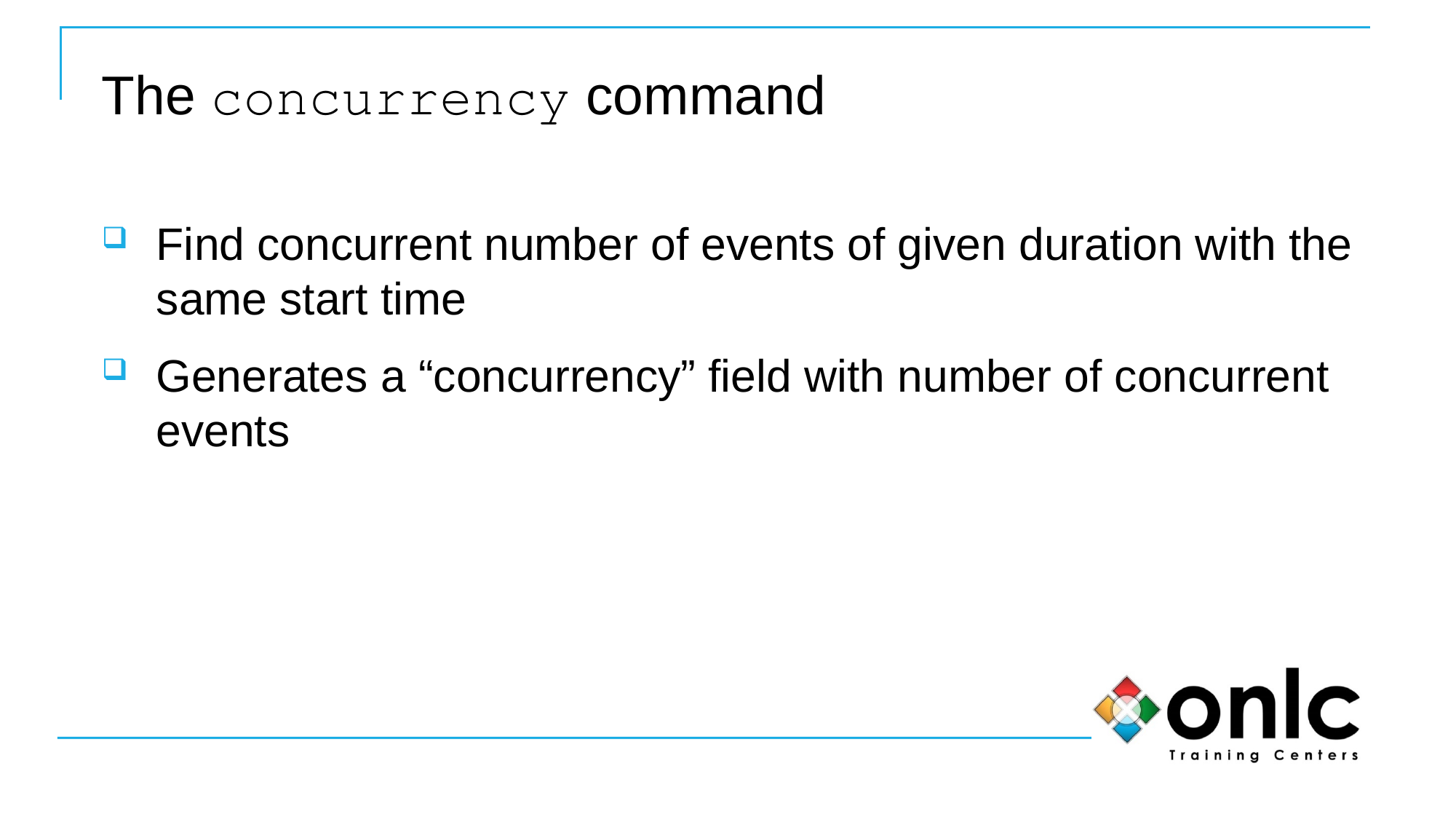

# The concurrency command
Find concurrent number of events of given duration with the same start time
Generates a “concurrency” field with number of concurrent events